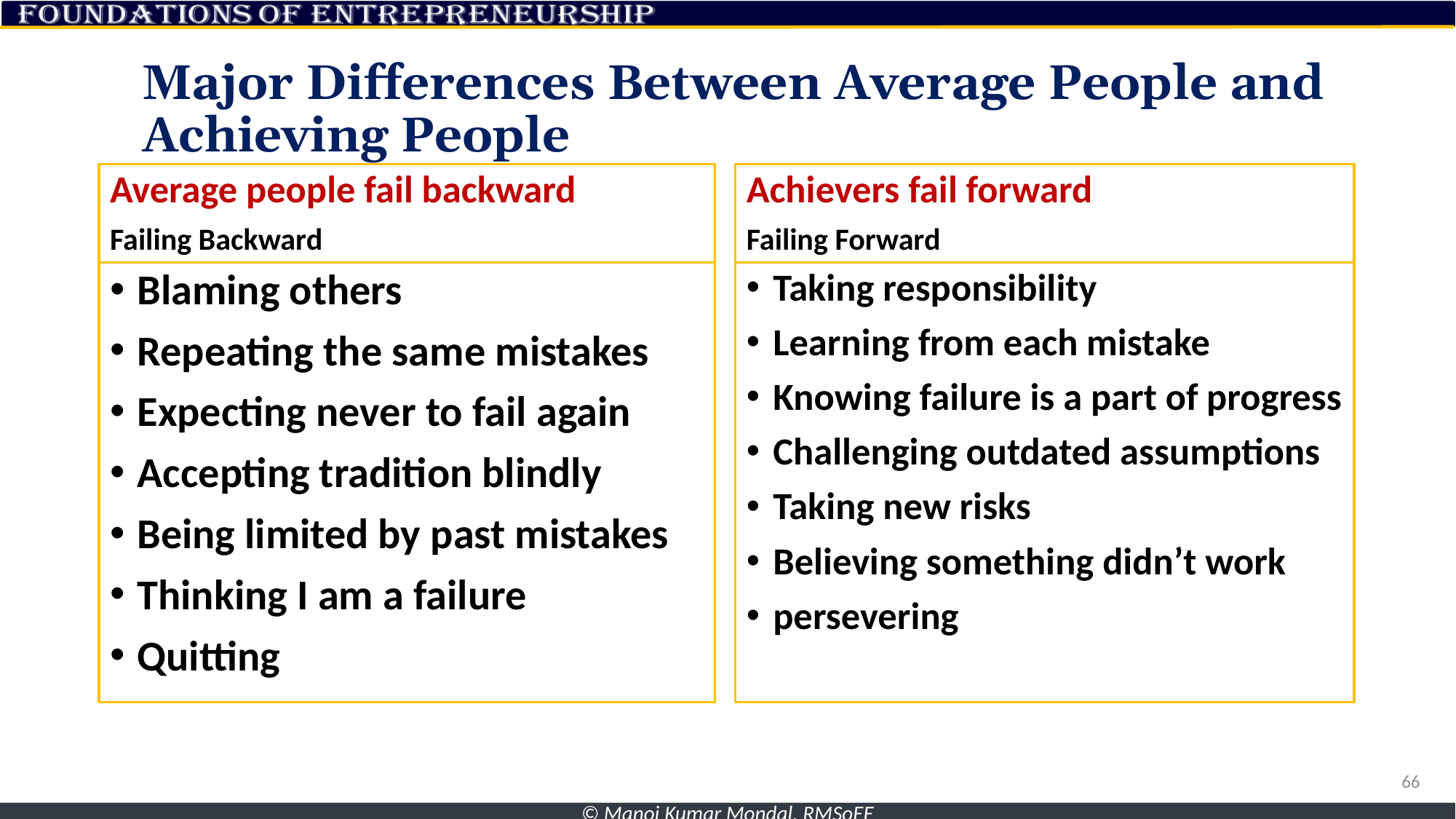

# Major Differences Between Average People and Achieving People
Average people fail backward
Failing Backward
Achievers fail forward
Failing Forward
Blaming others
Repeating the same mistakes
Expecting never to fail again
Accepting tradition blindly
Being limited by past mistakes
Thinking I am a failure
Quitting
Taking responsibility
Learning from each mistake
Knowing failure is a part of progress
Challenging outdated assumptions
Taking new risks
Believing something didn’t work
persevering

66